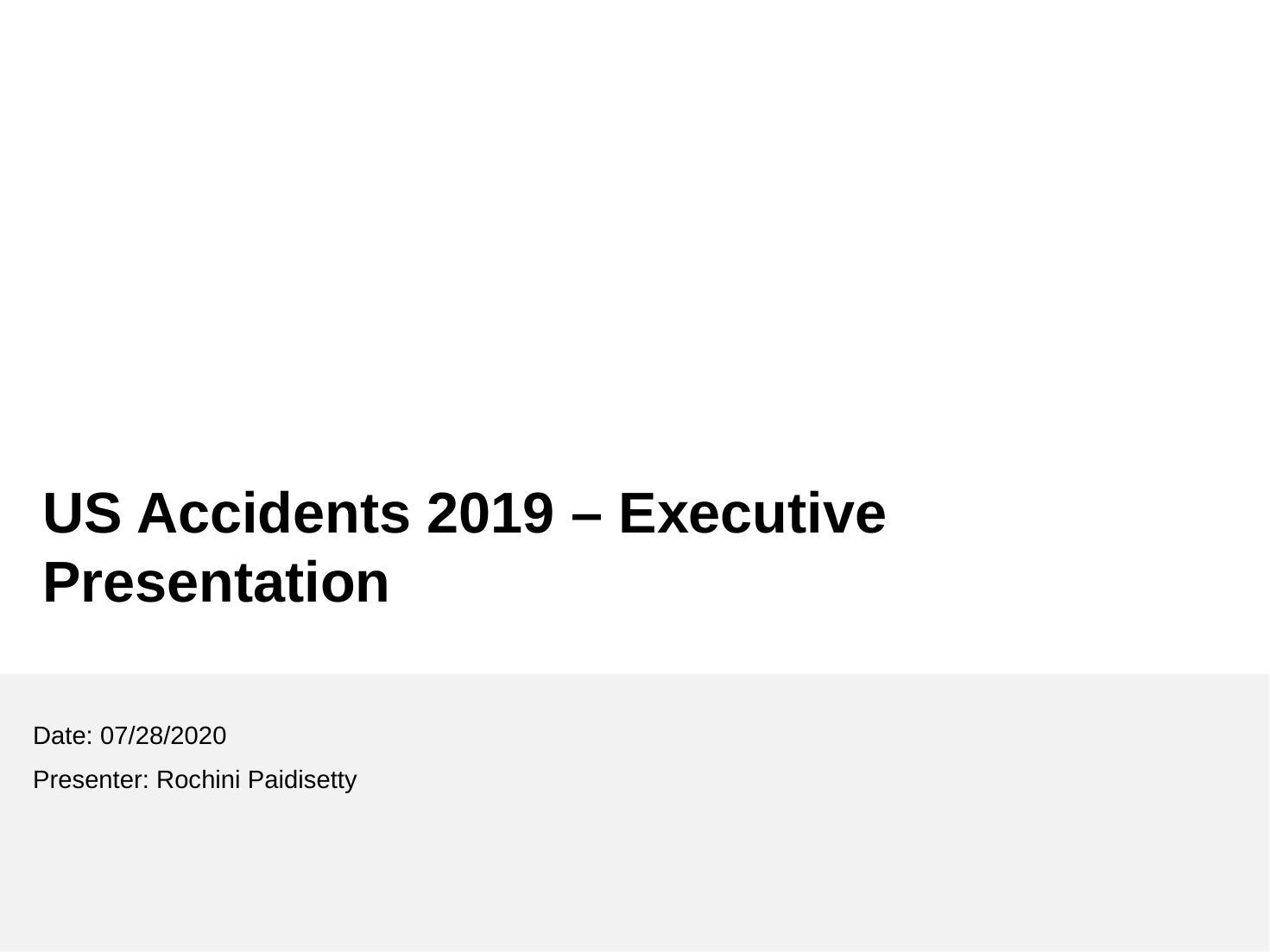

# US Accidents 2019 – Executive Presentation

Date: 07/28/2020
Presenter: Rochini Paidisetty